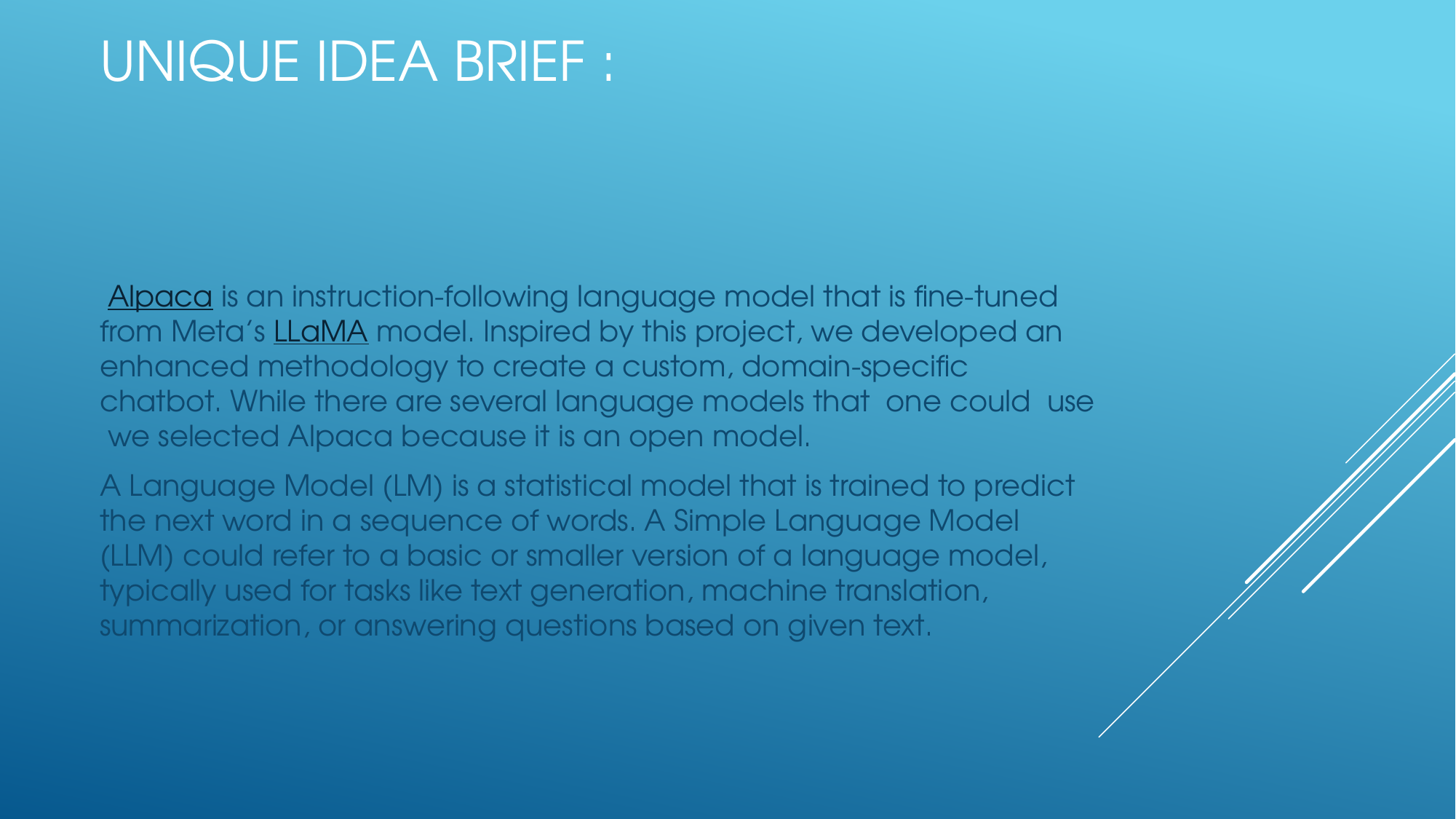

# Unique idea brief :
 Alpaca is an instruction-following language model that is fine-tuned from Meta’s LLaMA model. Inspired by this project, we developed an enhanced methodology to create a custom, domain-specific chatbot. While there are several language models that  one could  use  we selected Alpaca because it is an open model.
A Language Model (LM) is a statistical model that is trained to predict the next word in a sequence of words. A Simple Language Model (LLM) could refer to a basic or smaller version of a language model, typically used for tasks like text generation, machine translation, summarization, or answering questions based on given text.